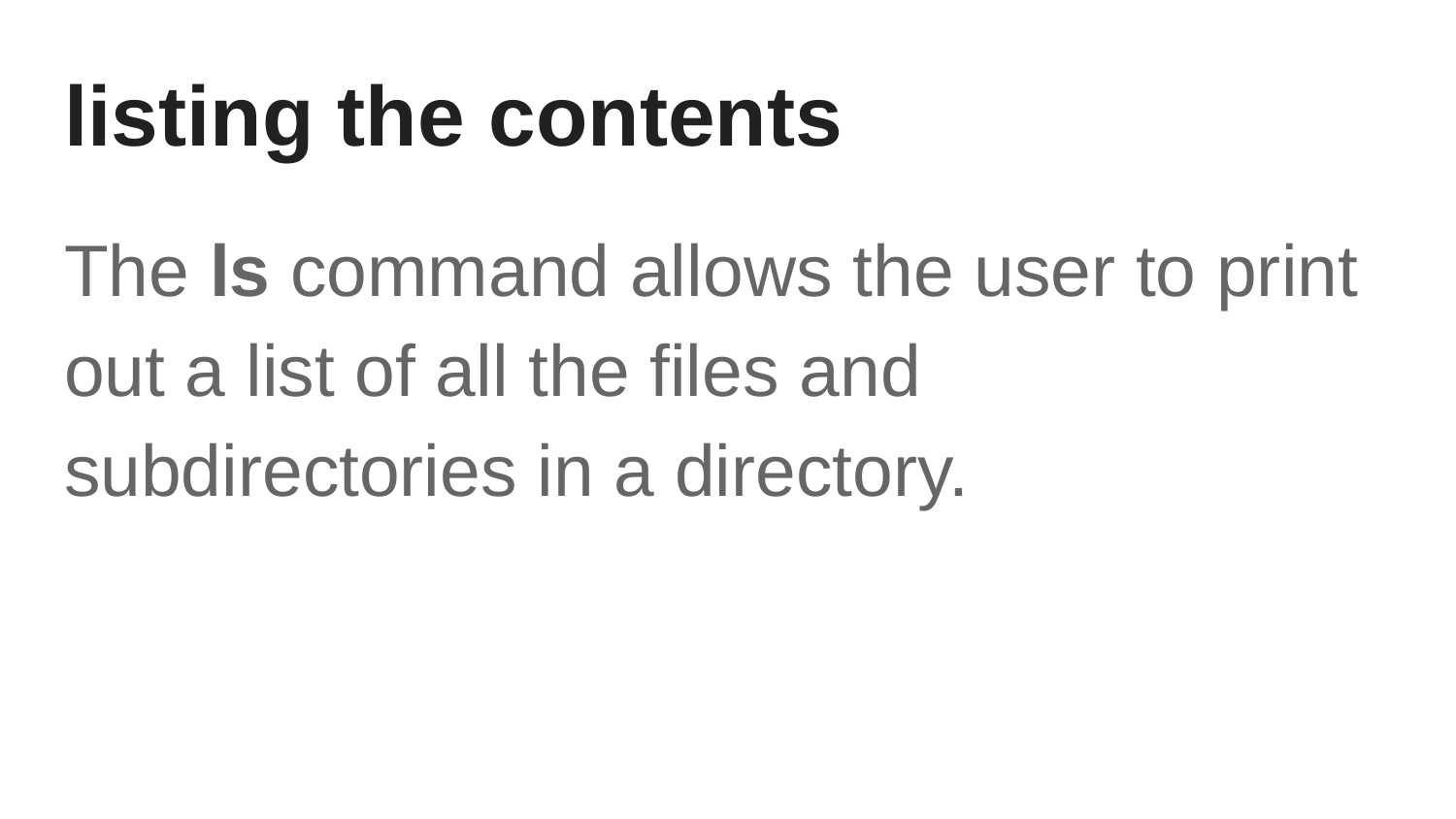

# listing the contents
The ls command allows the user to print out a list of all the files and subdirectories in a directory.